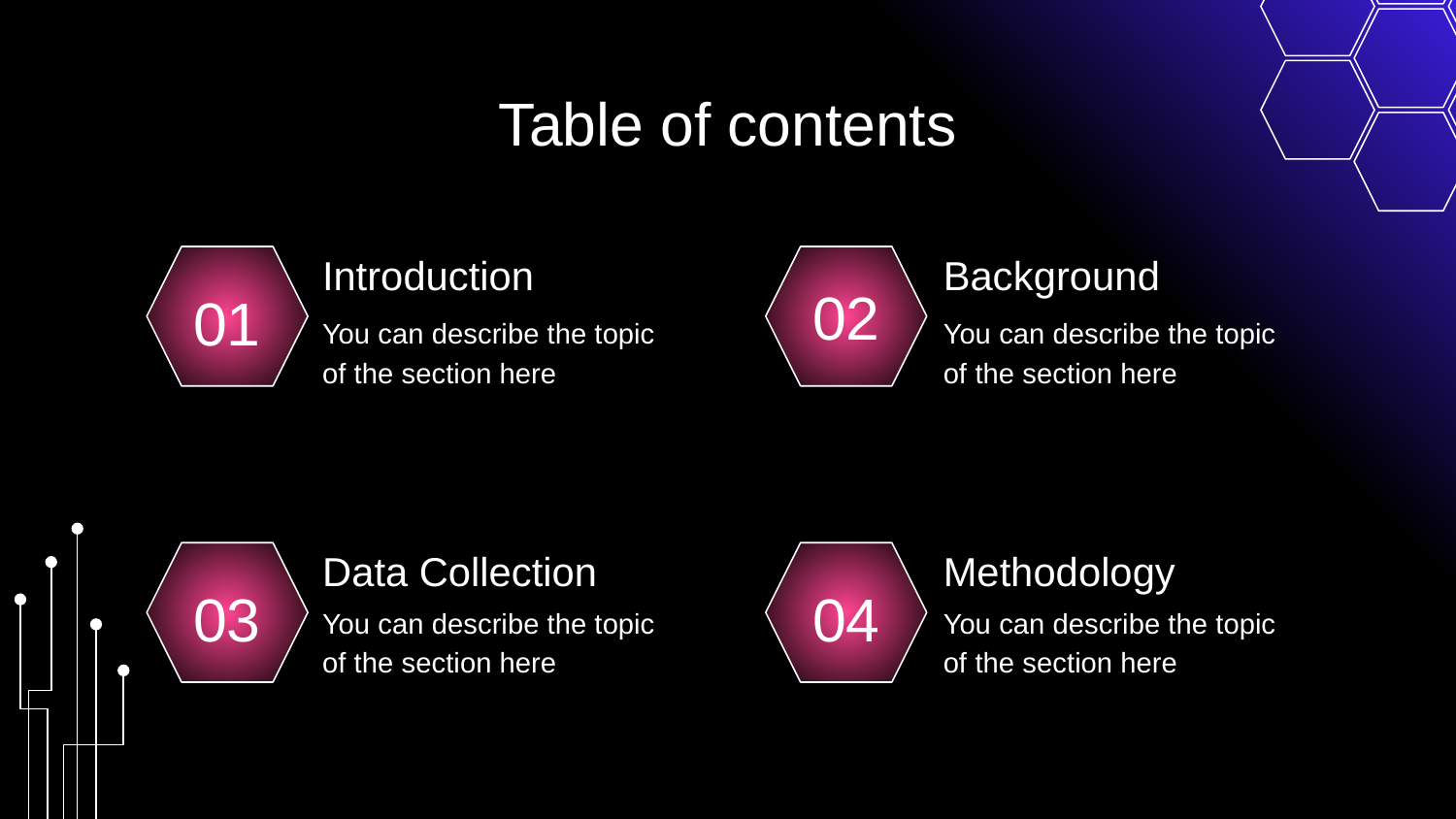

# Table of contents
Background
Introduction

01
02
You can describe the topic of the section here
You can describe the topic of the section here
Data Collection
Methodology

03
04
You can describe the topic of the section here
You can describe the topic of the section here